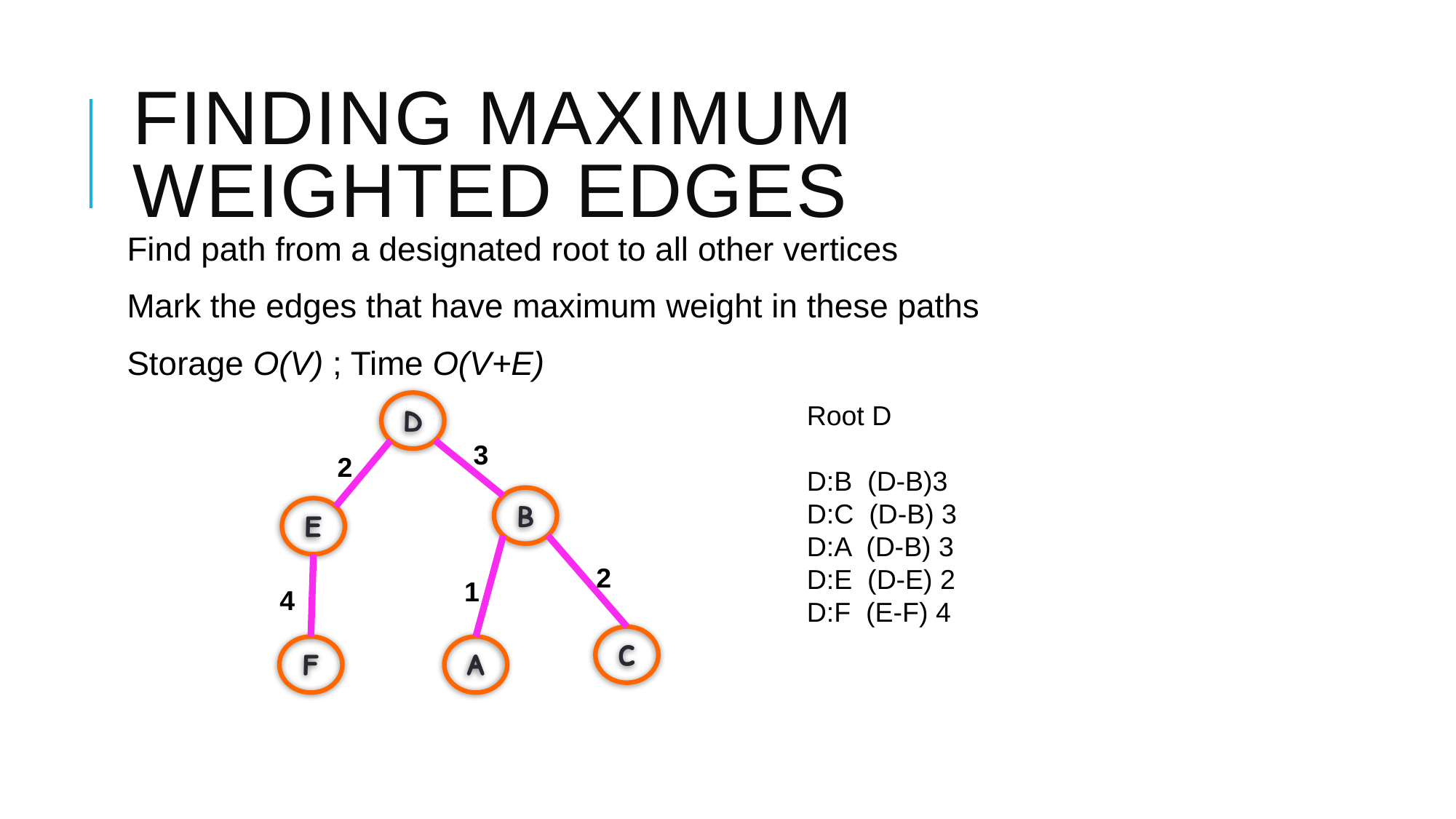

# Finding Maximum Weighted Edges
Find path from a designated root to all other vertices
Mark the edges that have maximum weight in these paths
Storage O(V) ; Time O(V+E)
D
3
2
B
E
2
1
4
C
F
A
Root D

D:B  (D-B)3
D:C  (D-B) 3
D:A  (D-B) 3
D:E  (D-E) 2
D:F  (E-F) 4